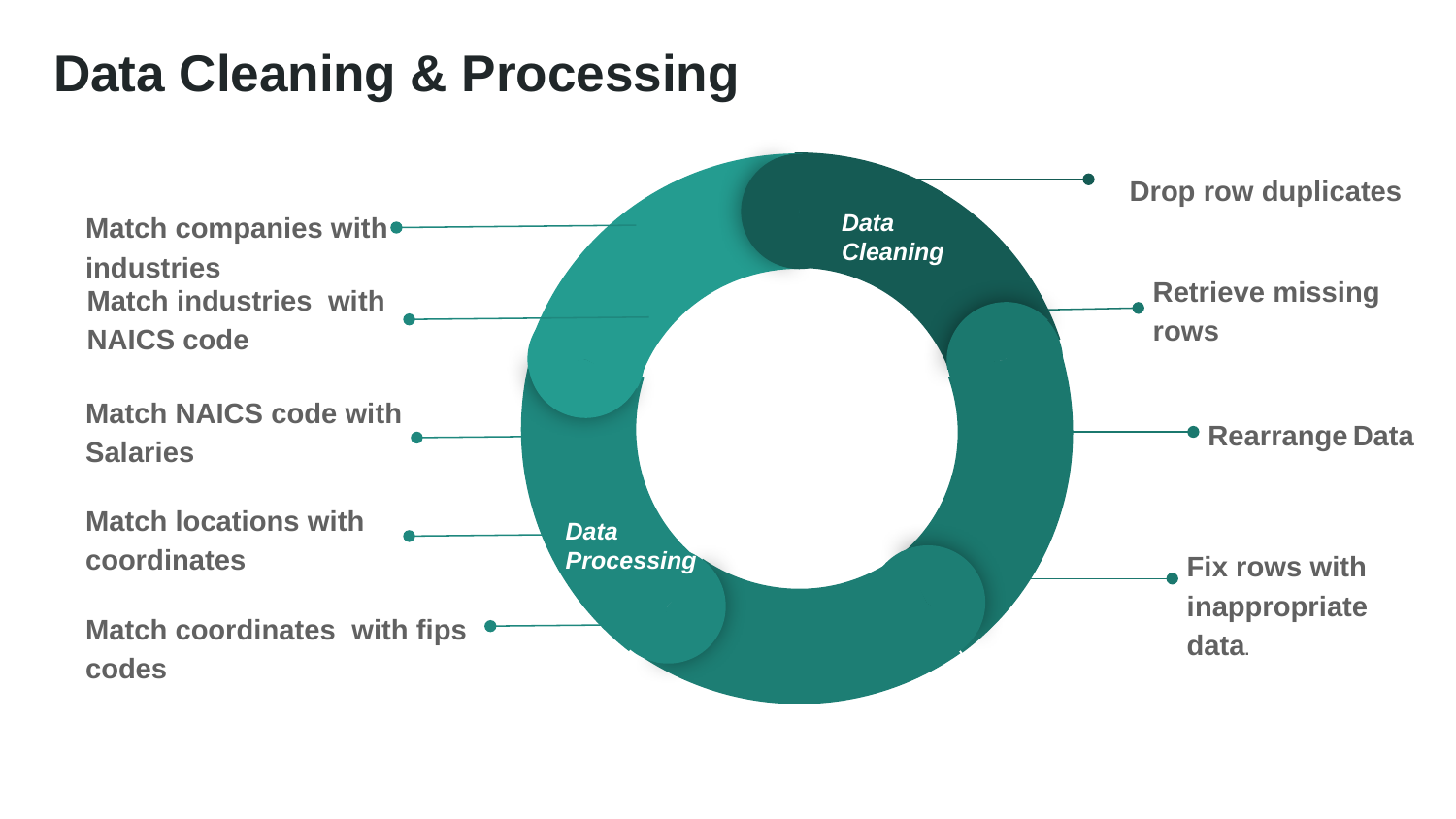

# Data Cleaning & Processing

Data Processing

Drop row duplicates
Match companies with industries

Data Cleaning
Match industries  with NAICS code
Retrieve missing rows

Match NAICS code with Salaries
Rearrange Data

Match locations with coordinates
Fix rows with inappropriate data.

Match coordinates  with fips codes